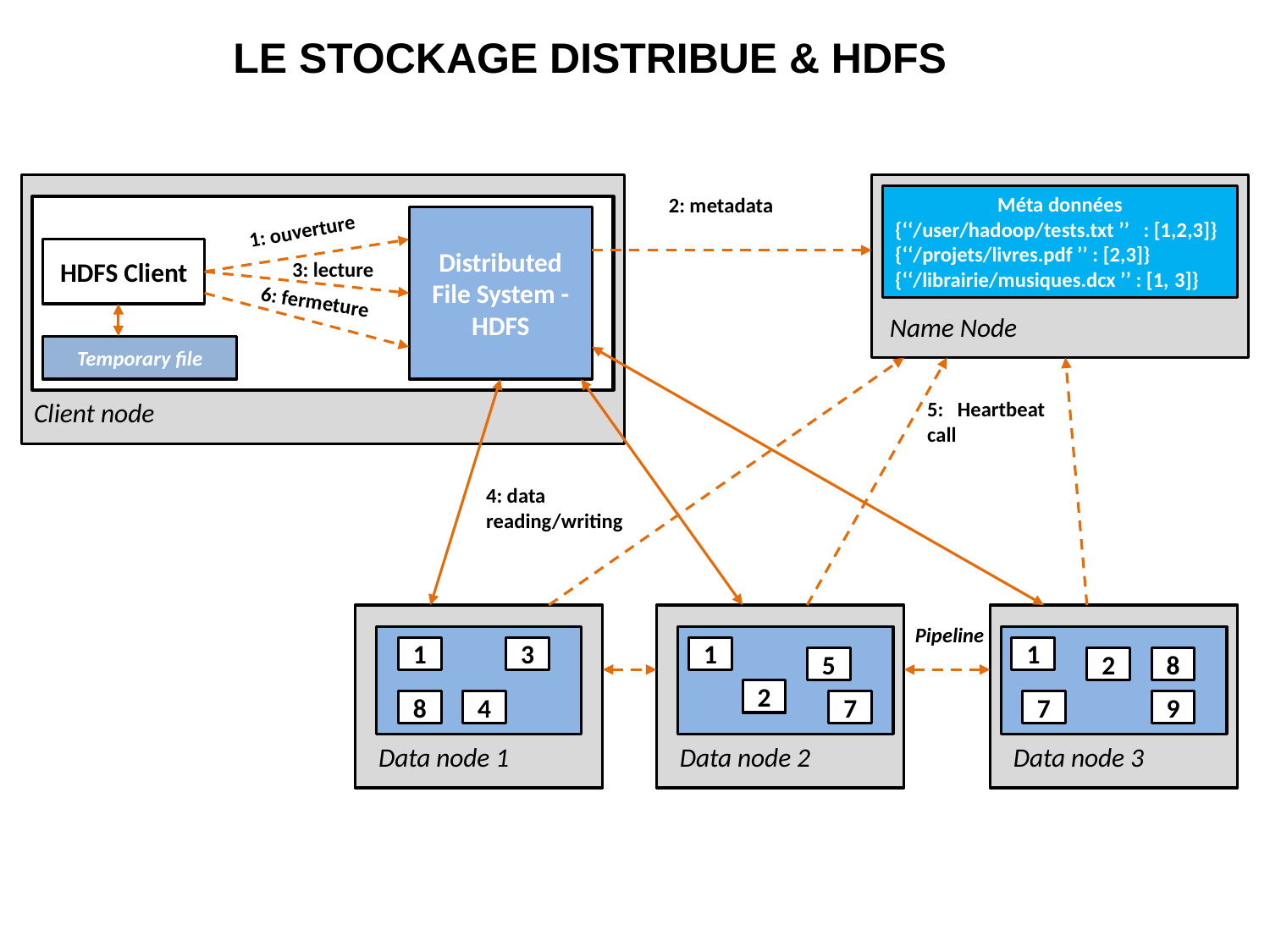

LE STOCKAGE DISTRIBUE & HDFS

Name Node
Méta données
{‘‘/user/hadoop/tests.txt ’’   : [1,2,3]}
{‘‘/projets/livres.pdf ’’ : [2,3]}
{‘‘/librairie/musiques.dcx ’’ : [1, 3]}
2: metadata

Distributed File System - HDFS
1: ouverture
HDFS Client
3: lecture
6: fermeture
Temporary file
Client node
5:   Heartbeat call
4: data reading/writing

Data node 1

Data node 2

Data node 3
  Pipeline
1
3
1
1
5
2
8
2
8
4
7
7
9